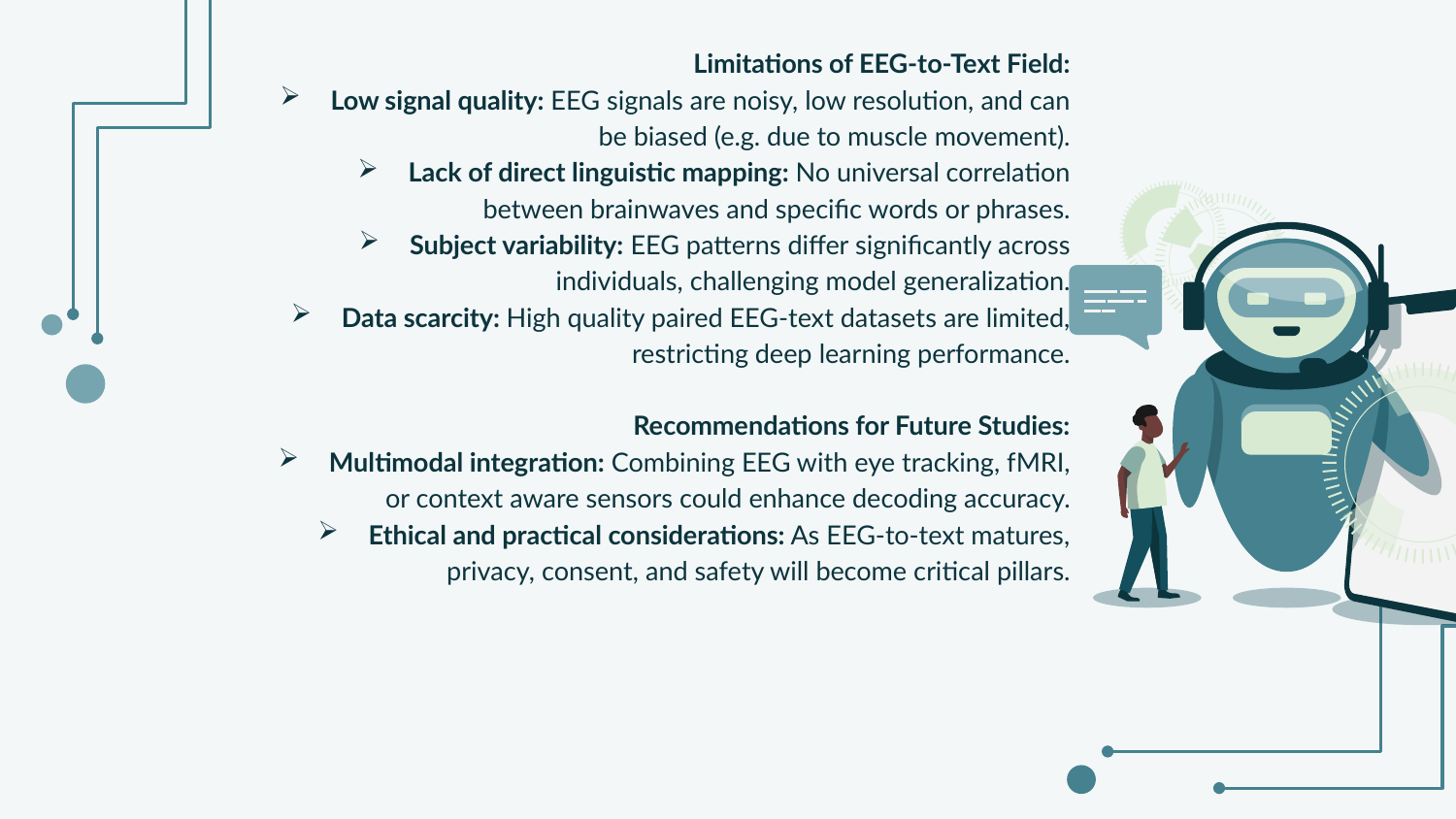

Limitations of EEG-to-Text Field:
Low signal quality: EEG signals are noisy, low resolution, and can be biased (e.g. due to muscle movement).
Lack of direct linguistic mapping: No universal correlation between brainwaves and specific words or phrases.
Subject variability: EEG patterns differ significantly across individuals, challenging model generalization.
Data scarcity: High quality paired EEG-text datasets are limited, restricting deep learning performance.
Recommendations for Future Studies:
Multimodal integration: Combining EEG with eye tracking, fMRI, or context aware sensors could enhance decoding accuracy.
Ethical and practical considerations: As EEG-to-text matures, privacy, consent, and safety will become critical pillars.